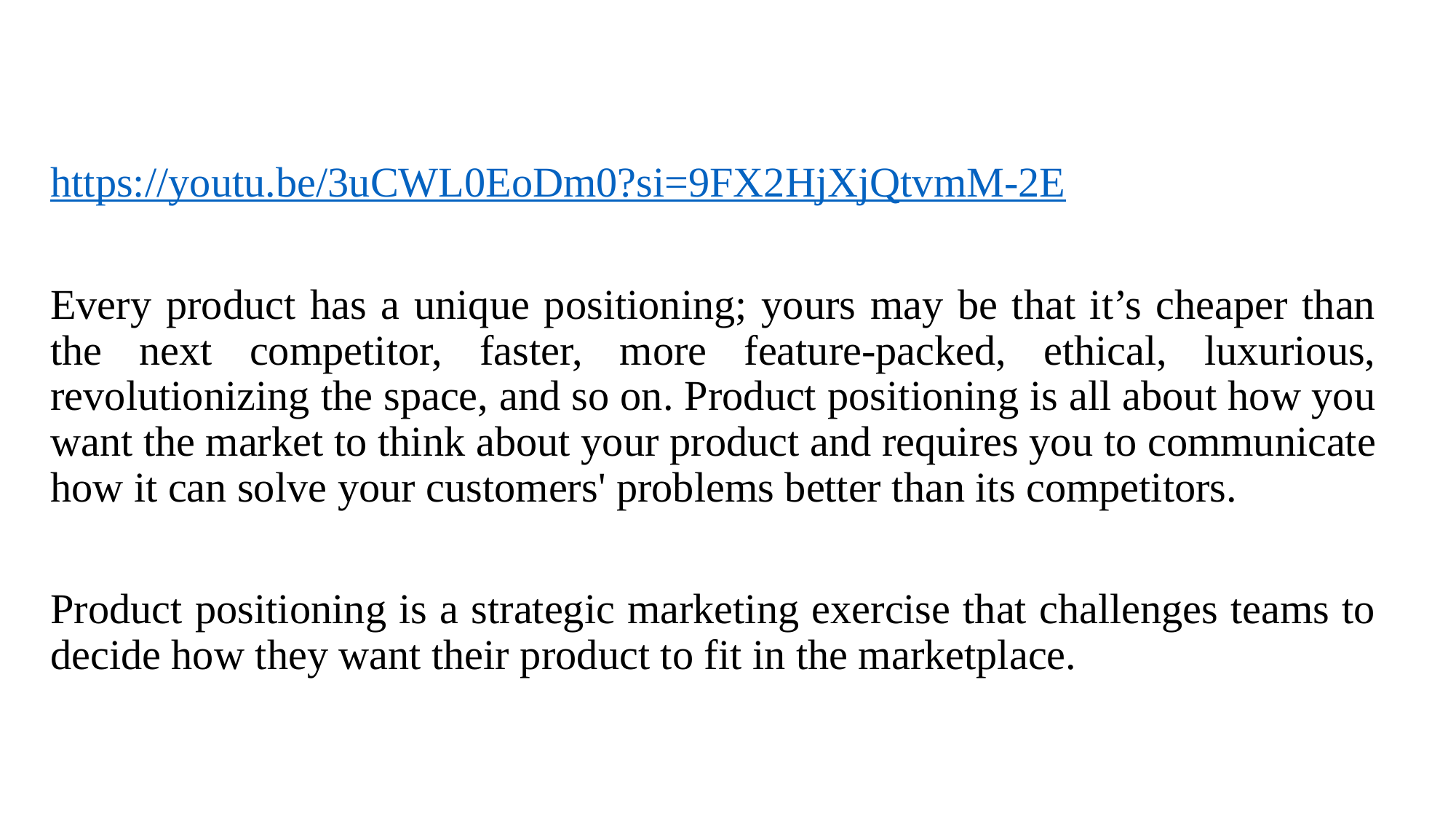

https://youtu.be/3uCWL0EoDm0?si=9FX2HjXjQtvmM-2E

Every product has a unique positioning; yours may be that it’s cheaper than the next competitor, faster, more feature-packed, ethical, luxurious, revolutionizing the space, and so on. Product positioning is all about how you want the market to think about your product and requires you to communicate how it can solve your customers' problems better than its competitors.

Product positioning is a strategic marketing exercise that challenges teams to decide how they want their product to fit in the marketplace.